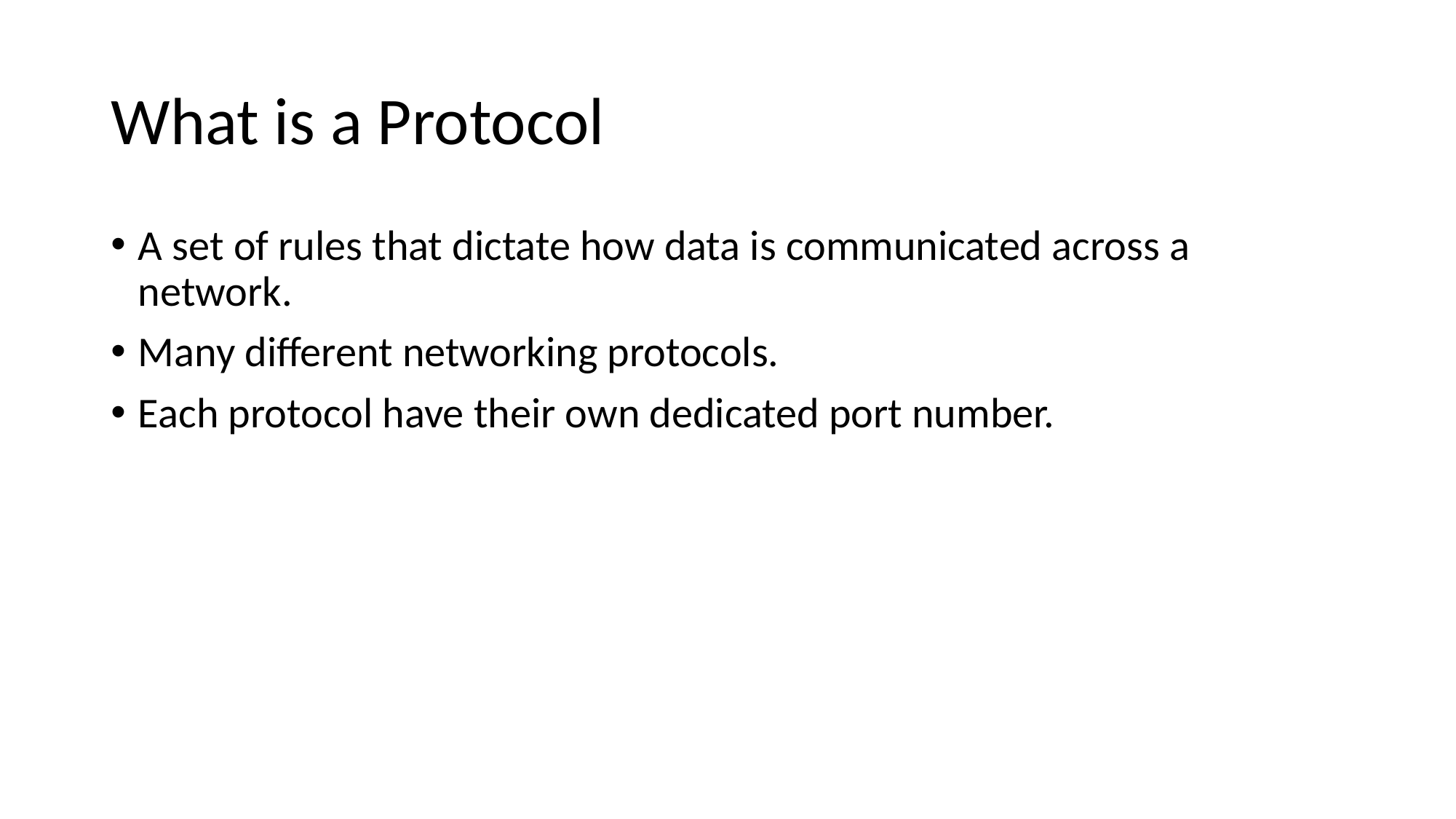

# What is a Protocol
A set of rules that dictate how data is communicated across a network.
Many different networking protocols.
Each protocol have their own dedicated port number.